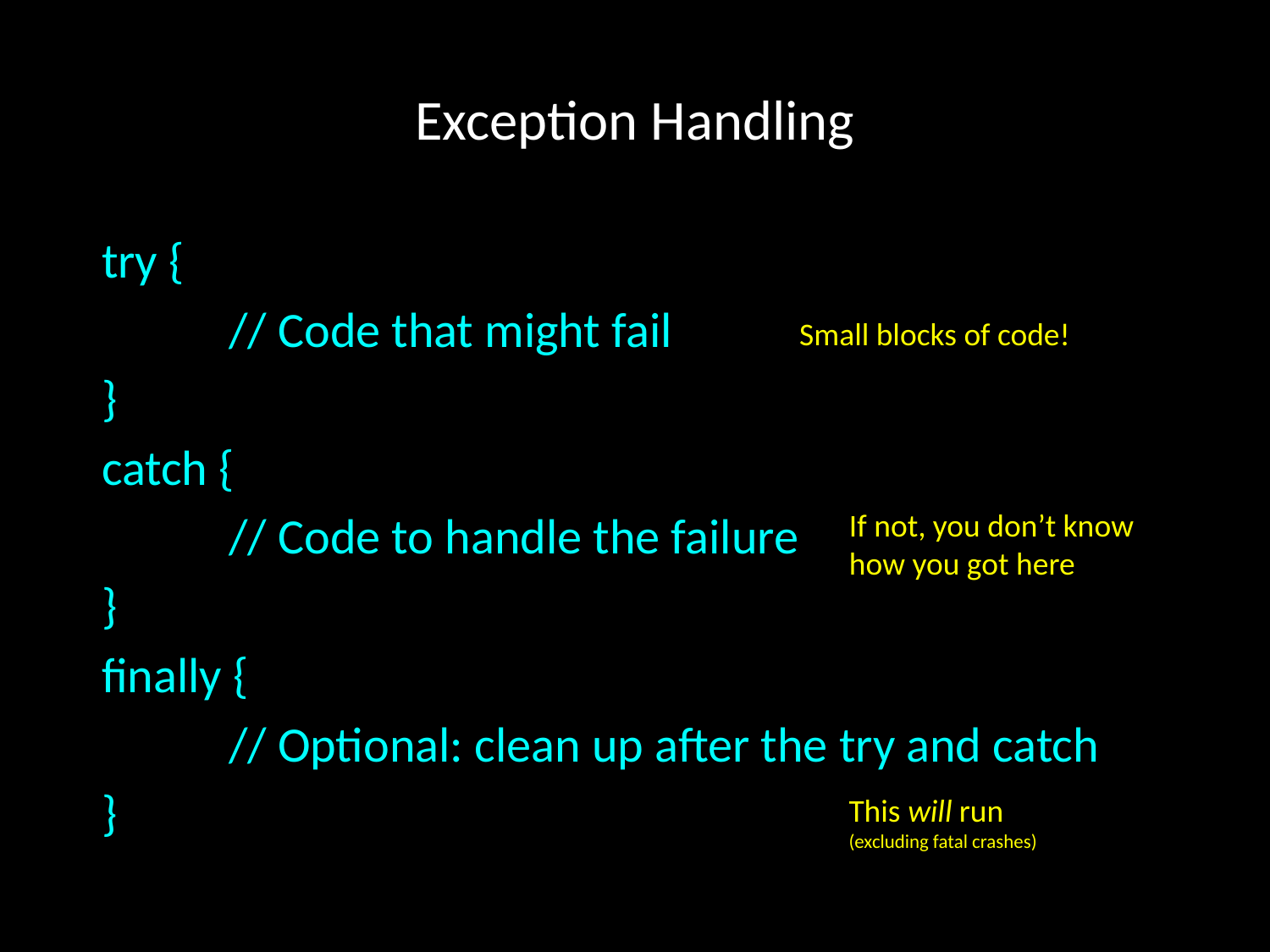

# Exception Handling
try {
	// Code that might fail
}
catch {
	// Code to handle the failure
}
finally {
	// Optional: clean up after the try and catch
}
Small blocks of code!
If not, you don’t know
how you got here
This will run
(excluding fatal crashes)